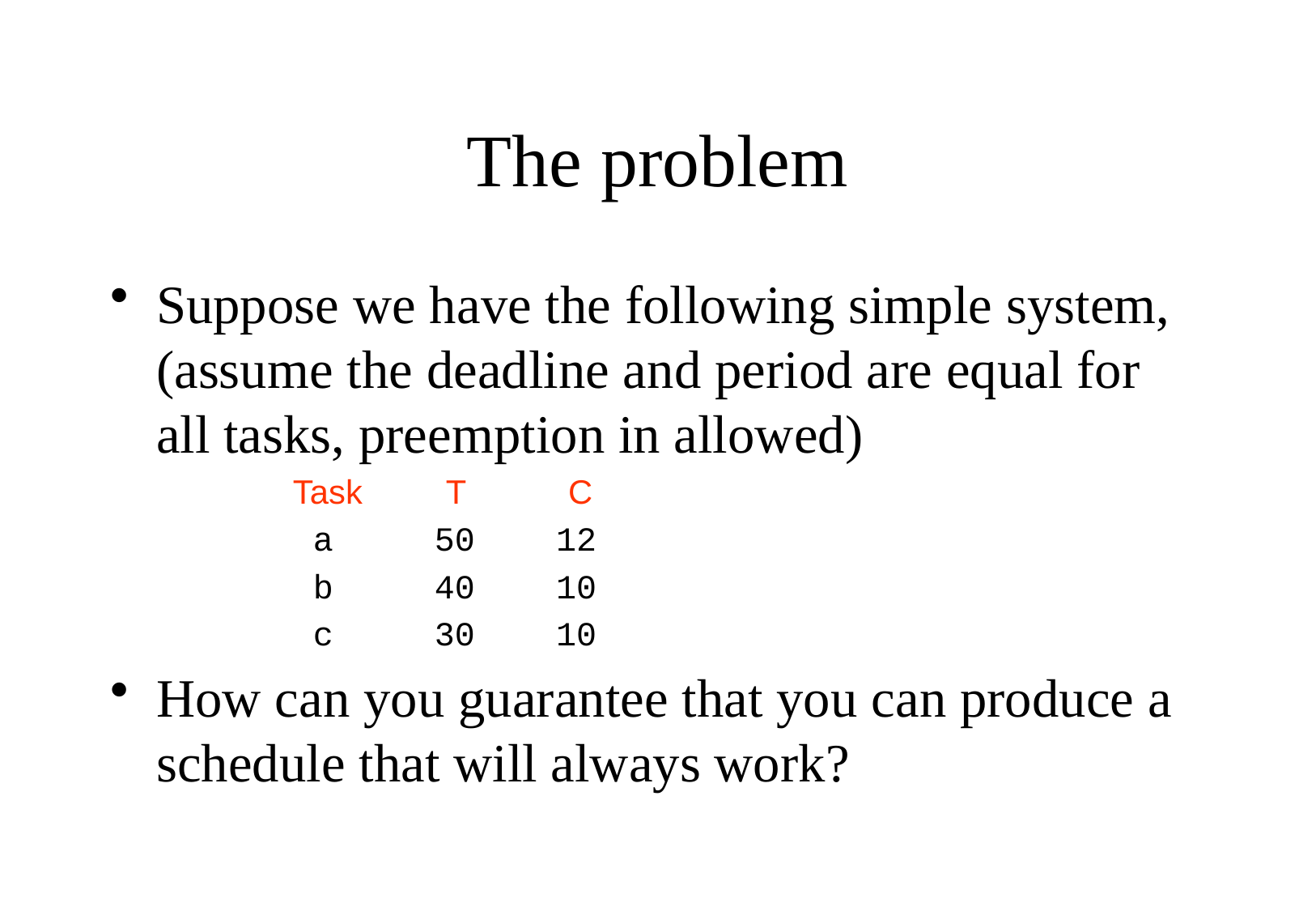

# The problem
Suppose we have the following simple system, (assume the deadline and period are equal for all tasks, preemption in allowed)
Task         T           C
 a     50    12
 b     40    10
 c     30    10
How can you guarantee that you can produce a schedule that will always work?